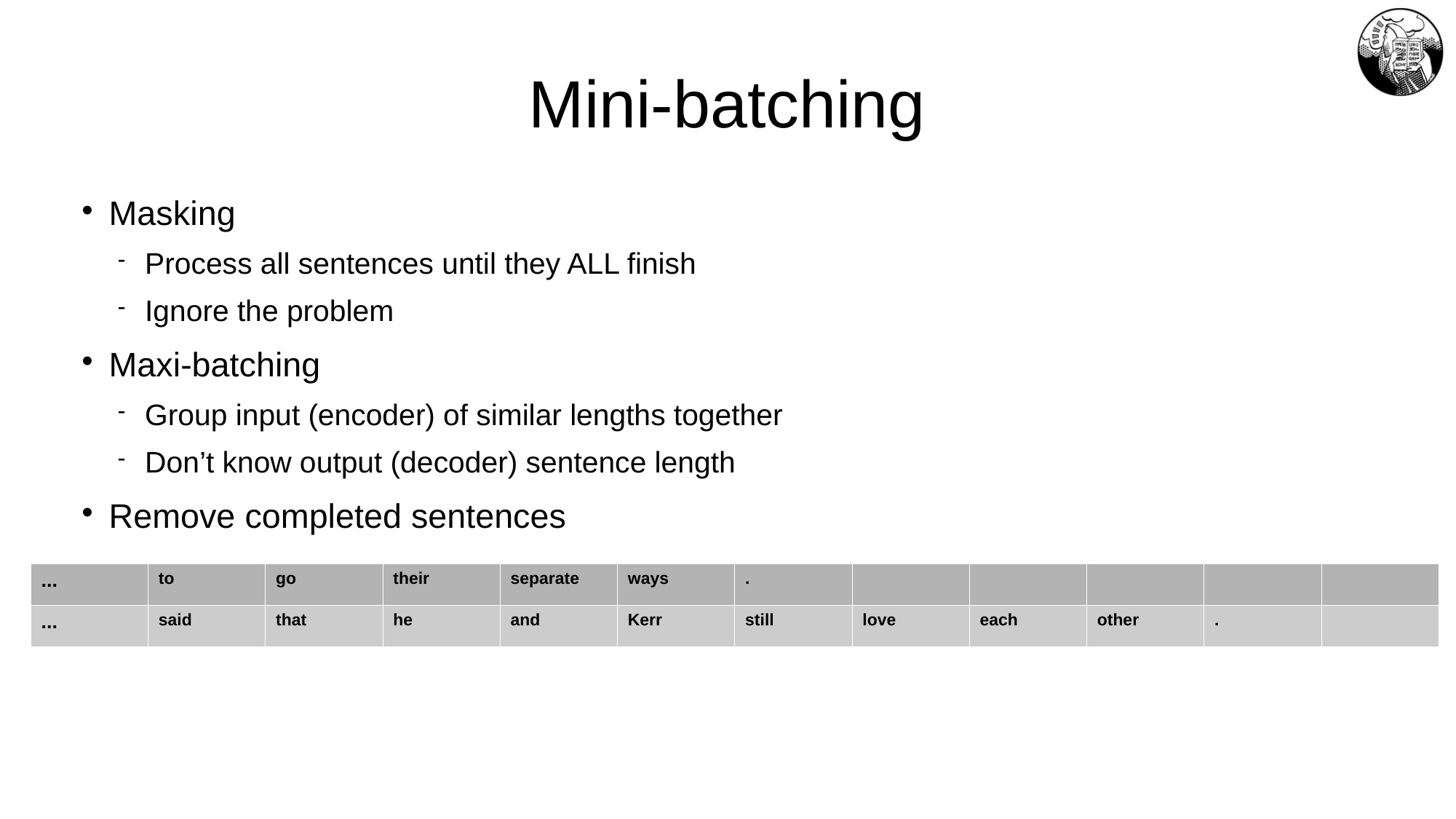

Mini-batching
Masking
Process all sentences until they ALL finish
Ignore the problem
Maxi-batching
Group input (encoder) of similar lengths together
Don’t know output (decoder) sentence length
Remove completed sentences
| ... | to | go | their | separate | ways | . |  |  |  |  |  |
| --- | --- | --- | --- | --- | --- | --- | --- | --- | --- | --- | --- |
| ... | said | that | he | and | Kerr | still | love | each | other | . |  |